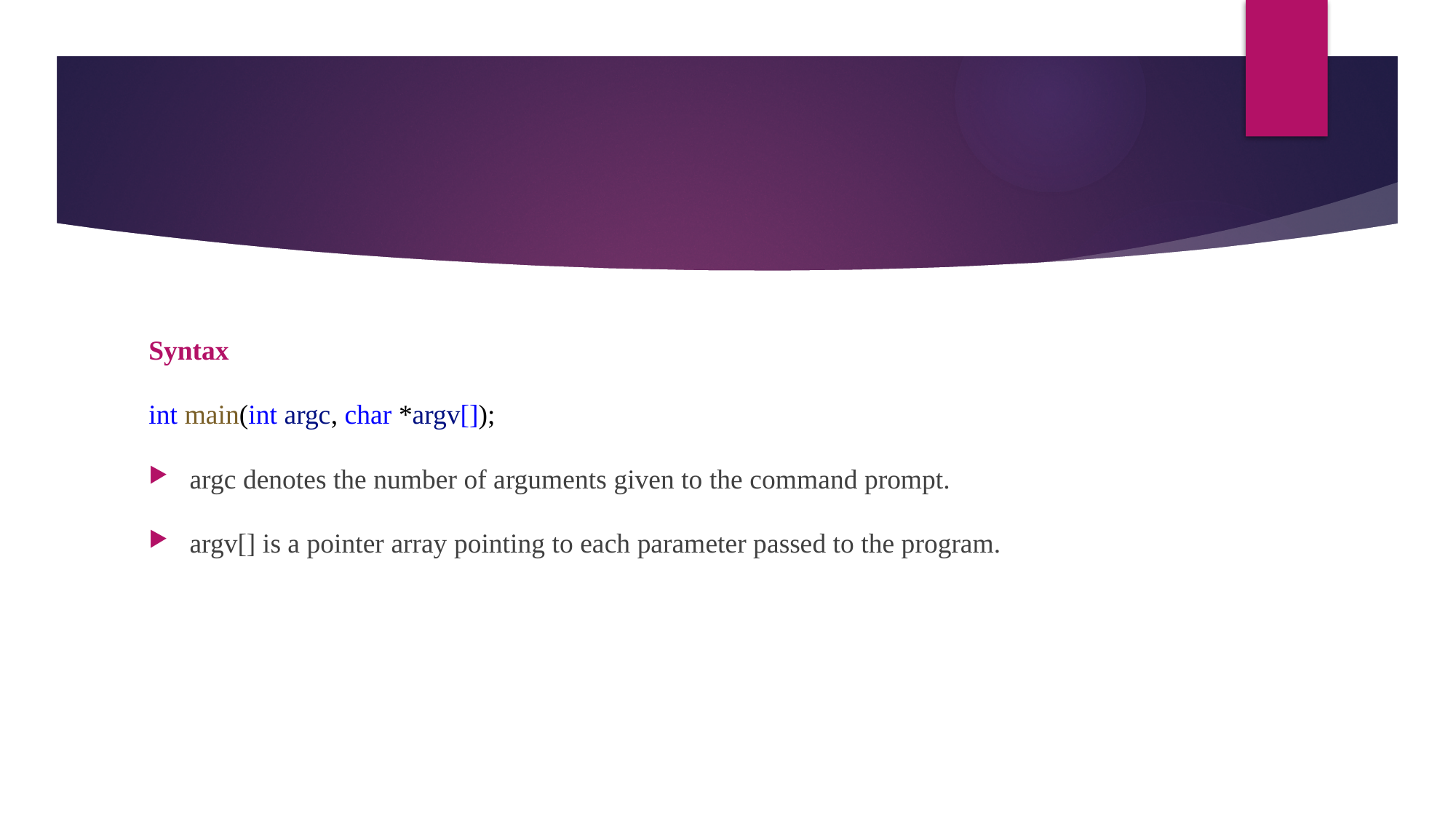

Syntax
int main(int argc, char *argv[]);
argc denotes the number of arguments given to the command prompt.
argv[] is a pointer array pointing to each parameter passed to the program.